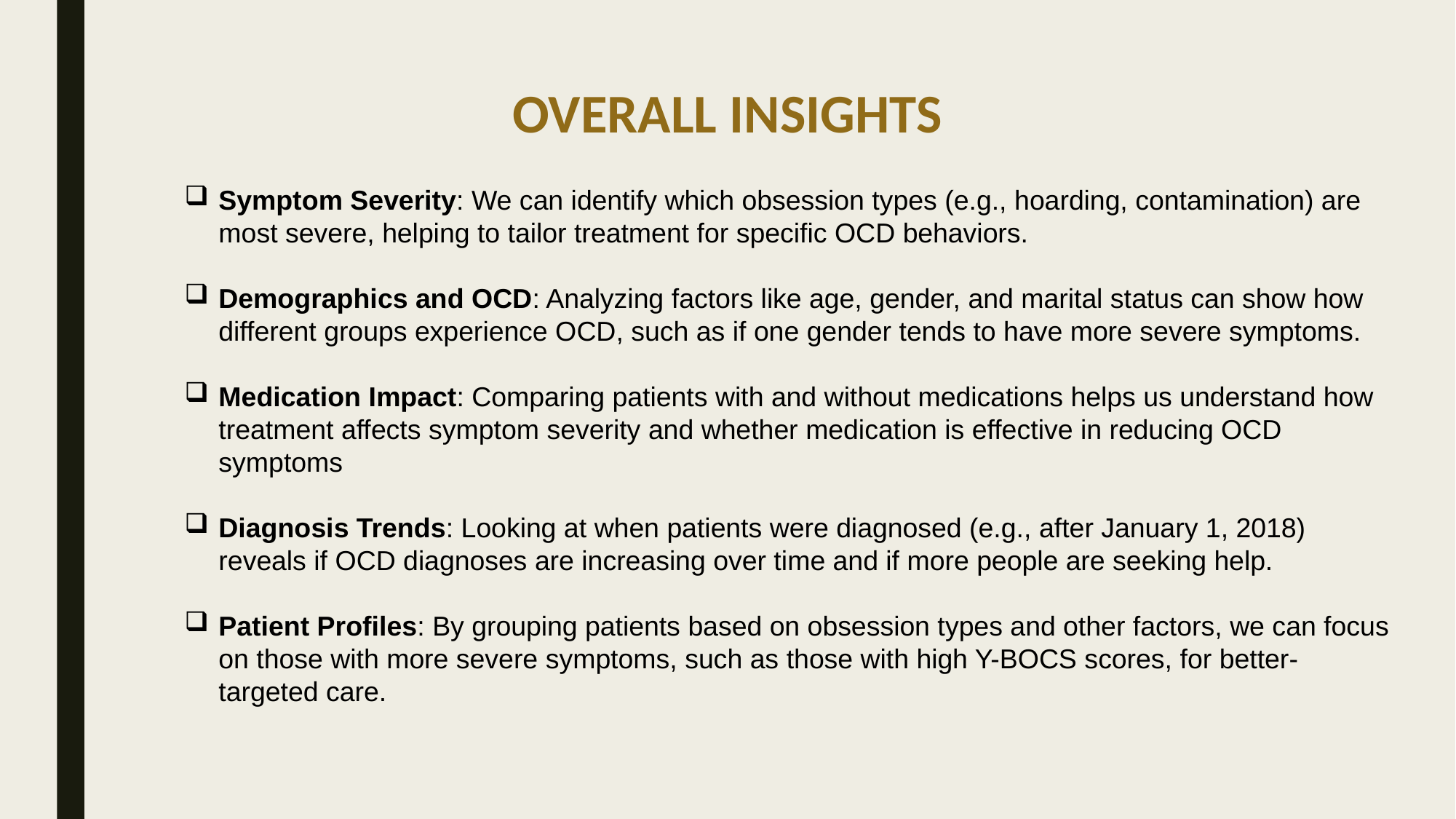

OVERALL INSIGHTS
Symptom Severity: We can identify which obsession types (e.g., hoarding, contamination) are most severe, helping to tailor treatment for specific OCD behaviors.

Demographics and OCD: Analyzing factors like age, gender, and marital status can show how different groups experience OCD, such as if one gender tends to have more severe symptoms.

Medication Impact: Comparing patients with and without medications helps us understand how treatment affects symptom severity and whether medication is effective in reducing OCD symptoms

Diagnosis Trends: Looking at when patients were diagnosed (e.g., after January 1, 2018) reveals if OCD diagnoses are increasing over time and if more people are seeking help.

Patient Profiles: By grouping patients based on obsession types and other factors, we can focus on those with more severe symptoms, such as those with high Y-BOCS scores, for better-targeted care.